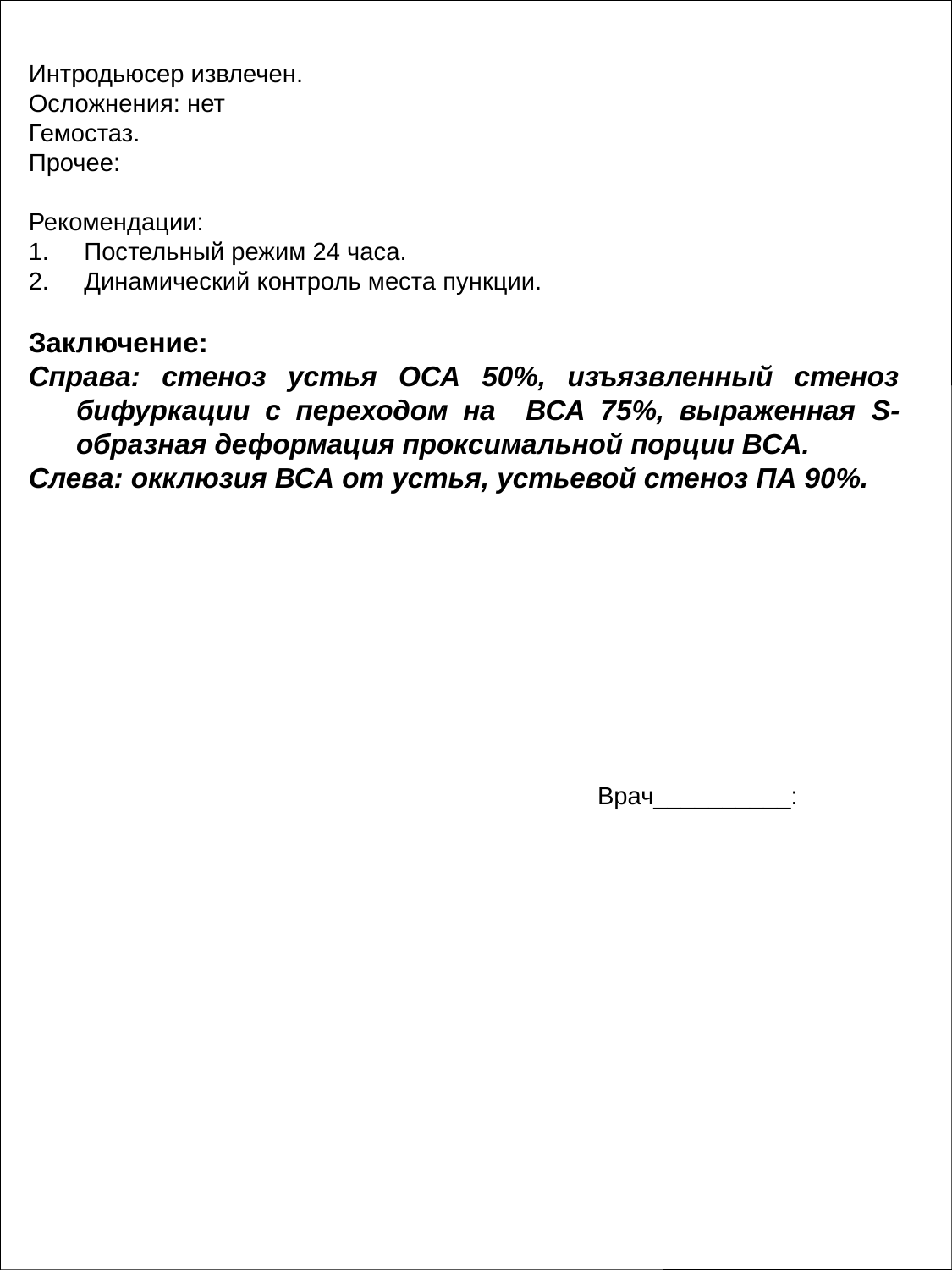

Интродьюсер извлечен.
Осложнения: нет
Гемостаз.
Прочее:

Рекомендации:
1.     Постельный режим 24 часа.
2.     Динамический контроль места пункции.

Заключение:
Справа: стеноз устья ОСА 50%, изъязвленный стеноз бифуркации с переходом на  ВСА 75%, выраженная S-образная деформация проксимальной порции ВСА.
Слева: окклюзия ВСА от устья, устьевой стеноз ПА 90%.

Врач__________: